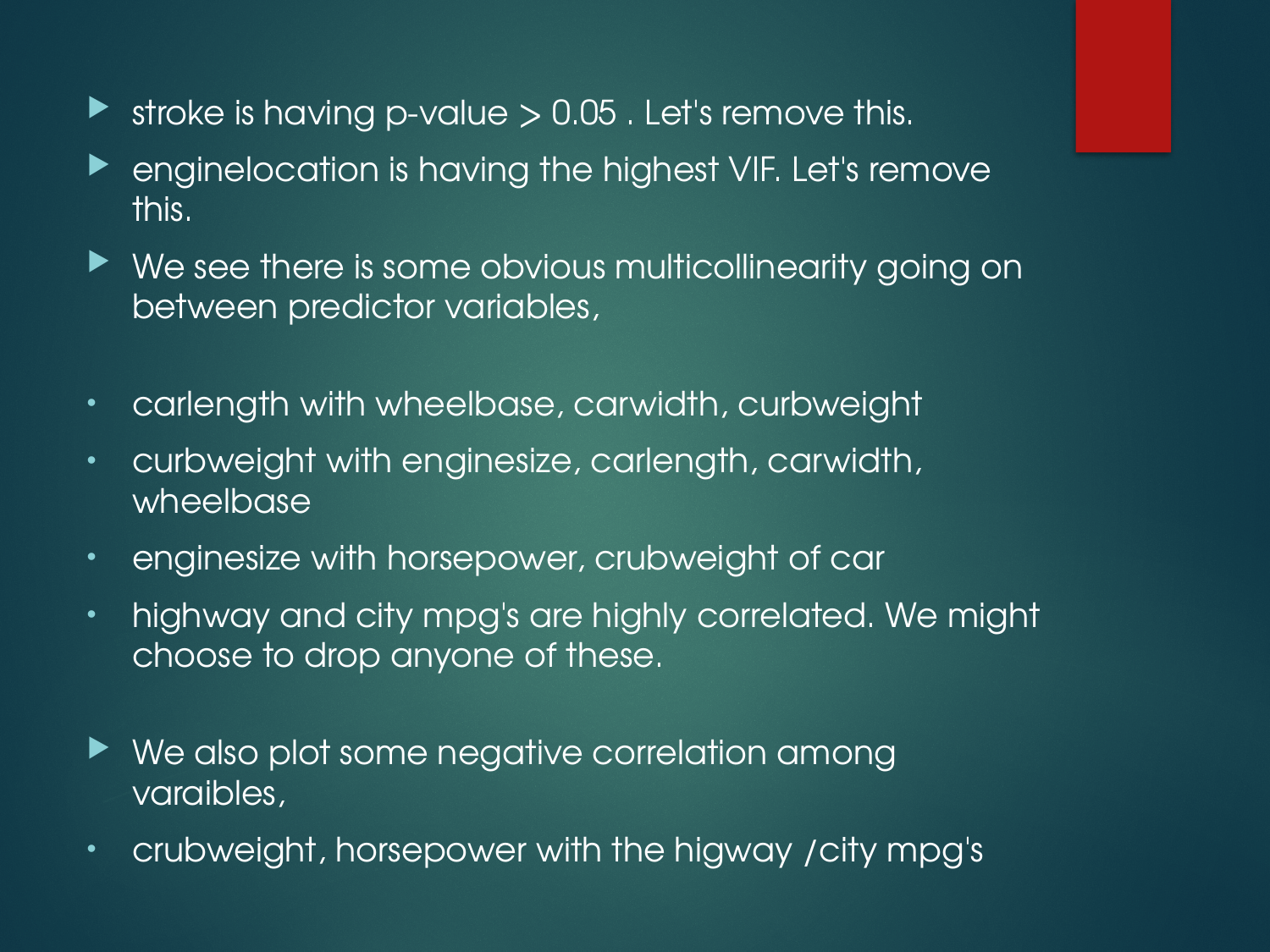

stroke is having p-value > 0.05 . Let's remove this.
enginelocation is having the highest VIF. Let's remove this.
We see there is some obvious multicollinearity going on between predictor variables,
carlength with wheelbase, carwidth, curbweight
curbweight with enginesize, carlength, carwidth, wheelbase
enginesize with horsepower, crubweight of car
highway and city mpg's are highly correlated. We might choose to drop anyone of these.
We also plot some negative correlation among varaibles,
crubweight, horsepower with the higway /city mpg's